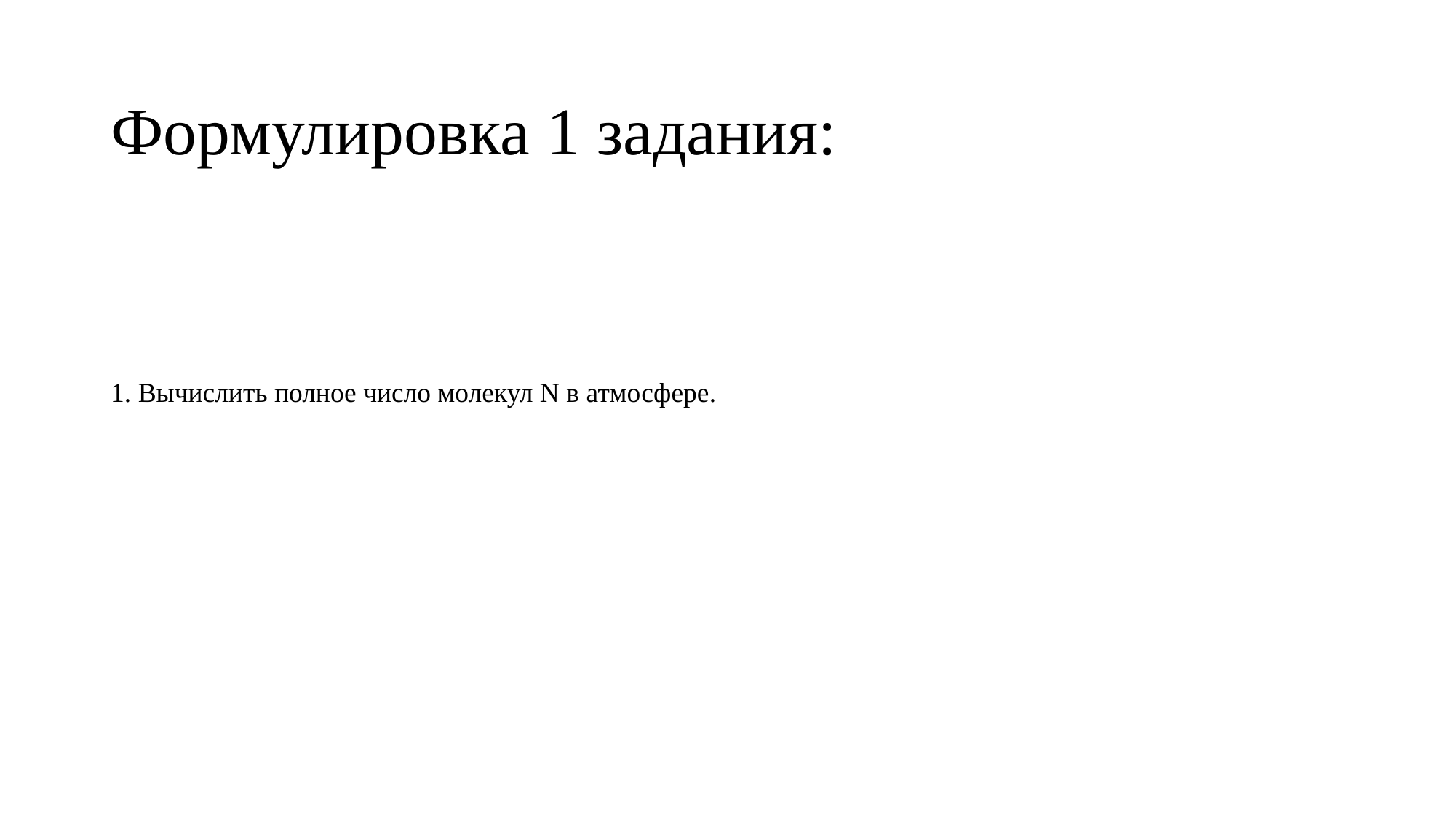

Формулировка 1 задания:
1. Вычислить полное число молекул N в атмосфере.